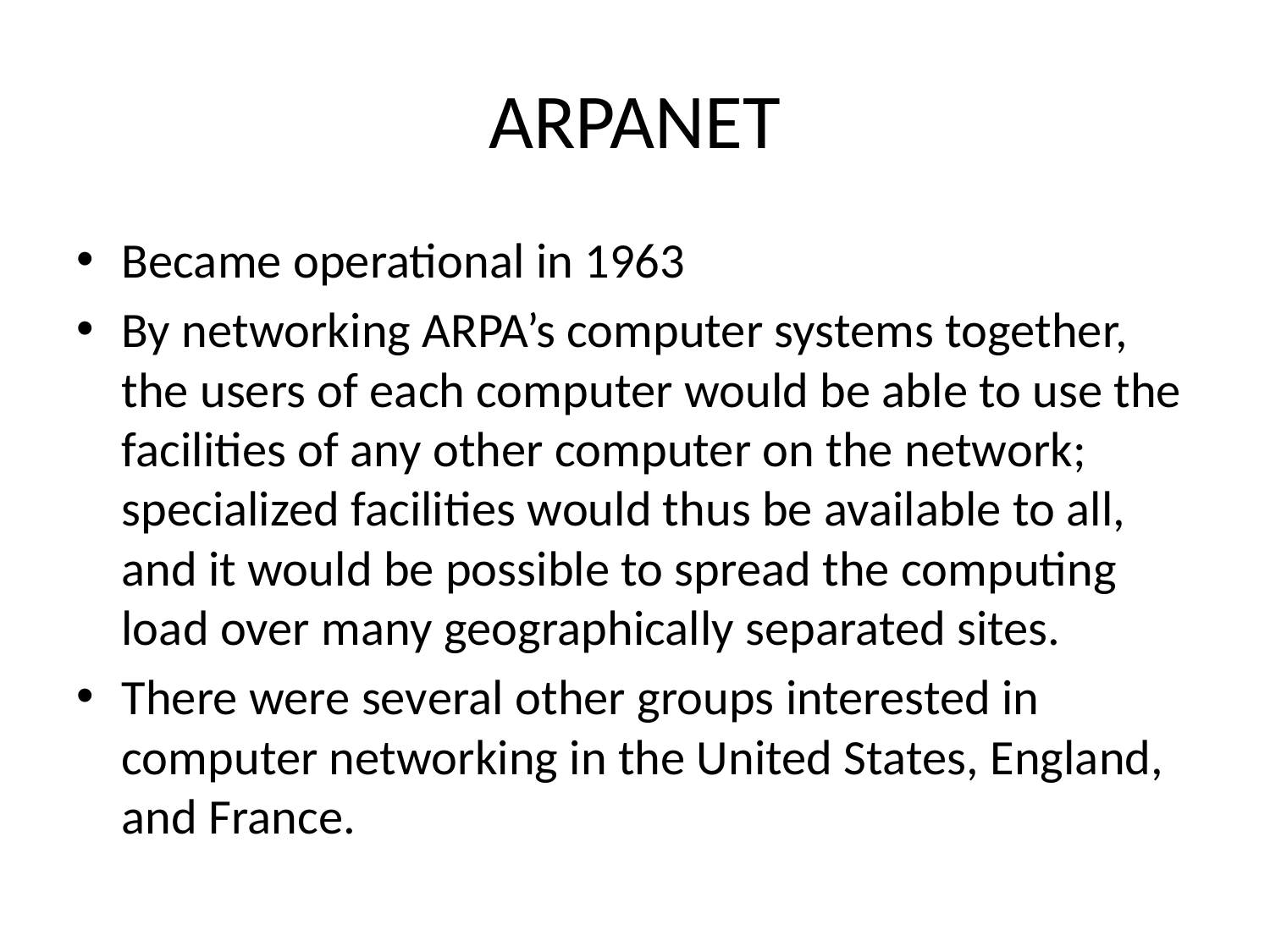

# ARPANET
Became operational in 1963
By networking ARPA’s computer systems together, the users of each computer would be able to use the facilities of any other computer on the network; specialized facilities would thus be available to all, and it would be possible to spread the computing load over many geographically separated sites.
There were several other groups interested in computer networking in the United States, England, and France.